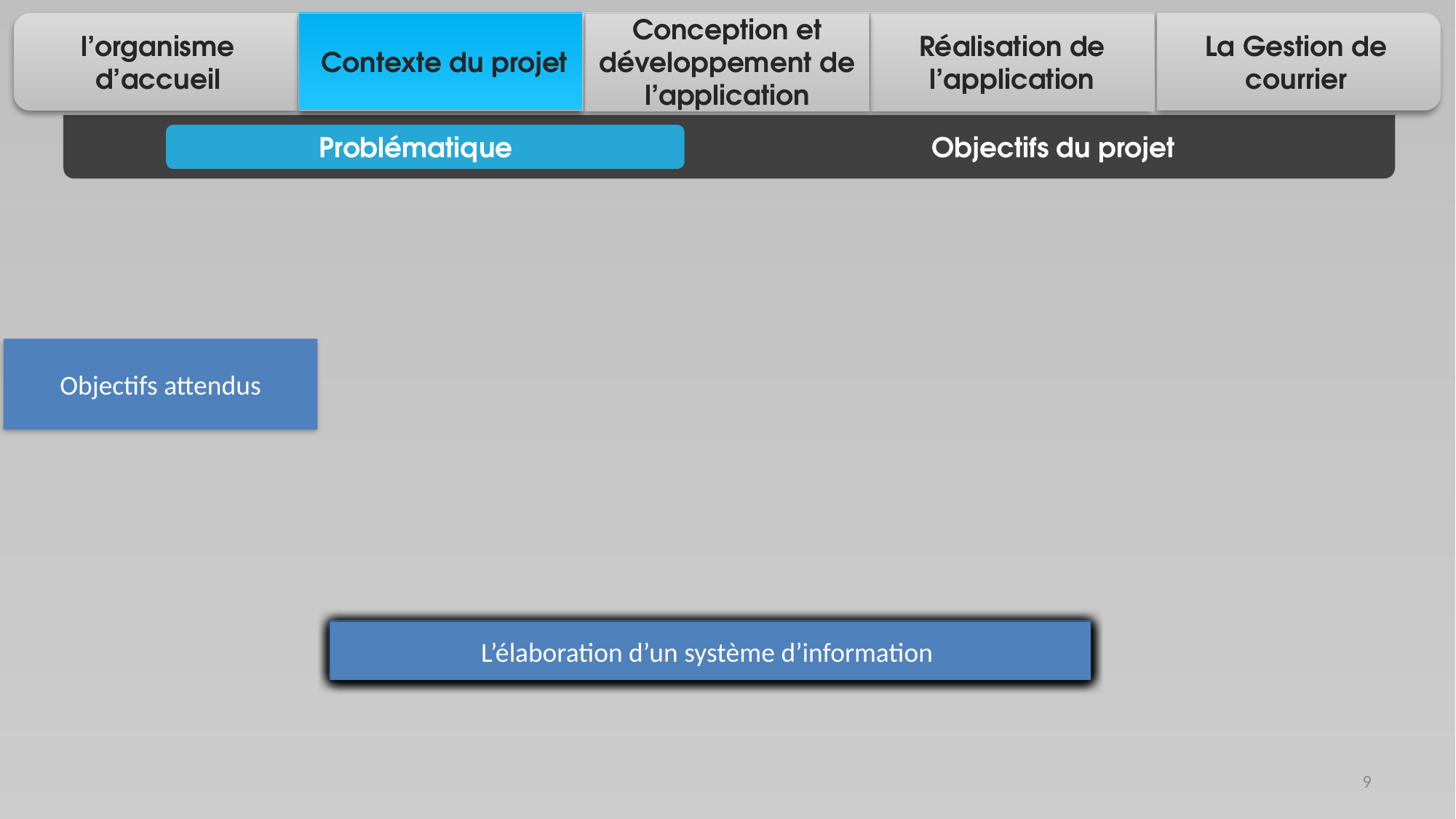

l’organisme d’accueil
La Gestion de courrier
Présentation du projet
Conception et développement de l’application
Réalisation de l’application
 Contexte du projet

Problématique

Objectifs du projet
Objectifs attendus
Objectifs attendus
Assure l’acheminement des courriers à leurs destinataires tant en interne qu’à l’externe

Simplifier et organiser les courriers entrant et sortant

Accéder aux courriers entrant et sortant

L’élaboration d’un système d’information

Organiser la traçabilité des opérations dans le système de gestion des courriers

9